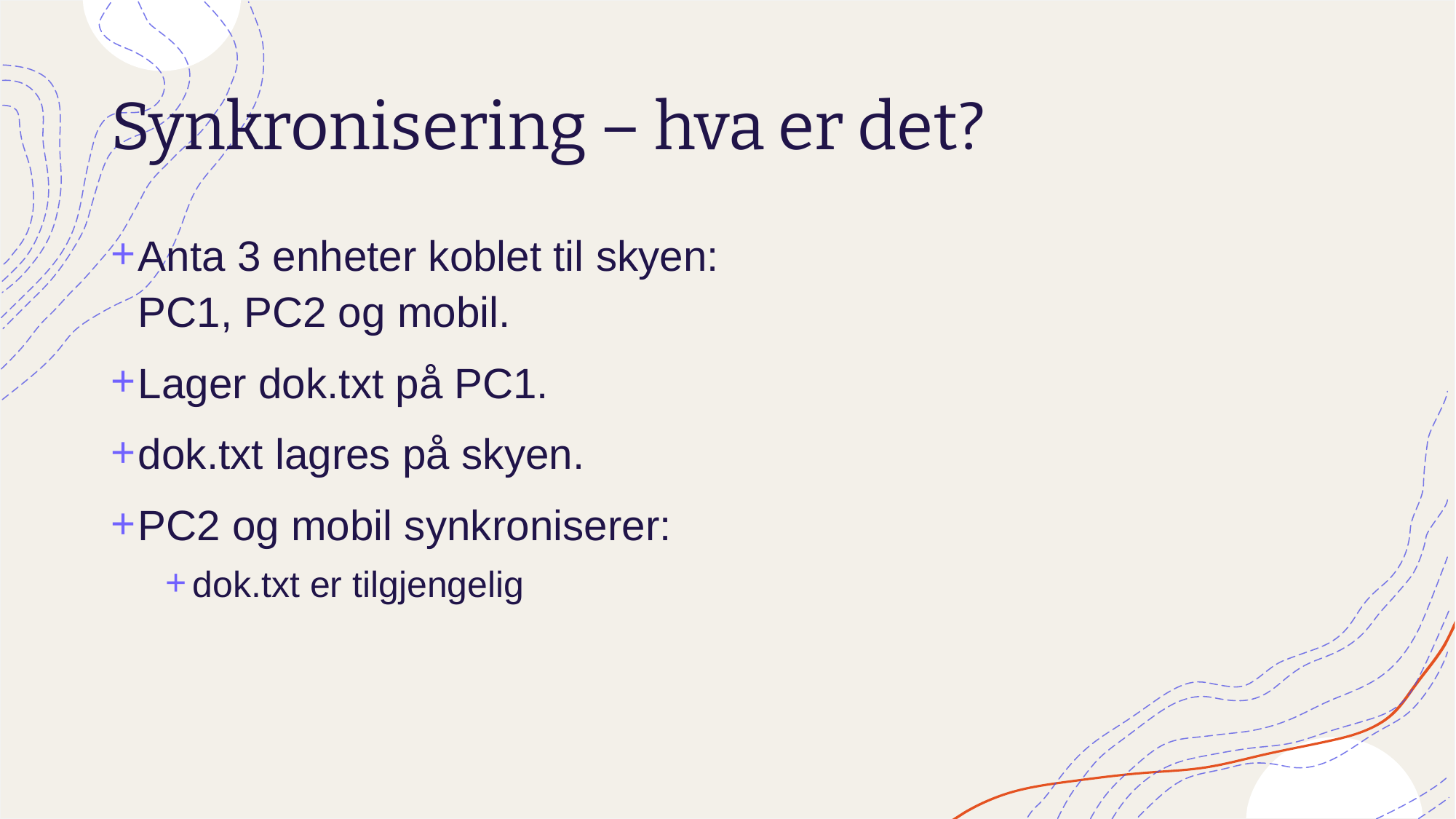

# Synkronisering – hva er det?
Anta 3 enheter koblet til skyen:
PC1, PC2 og mobil.
Lager dok.txt på PC1.
dok.txt lagres på skyen.
PC2 og mobil synkroniserer:
dok.txt er tilgjengelig